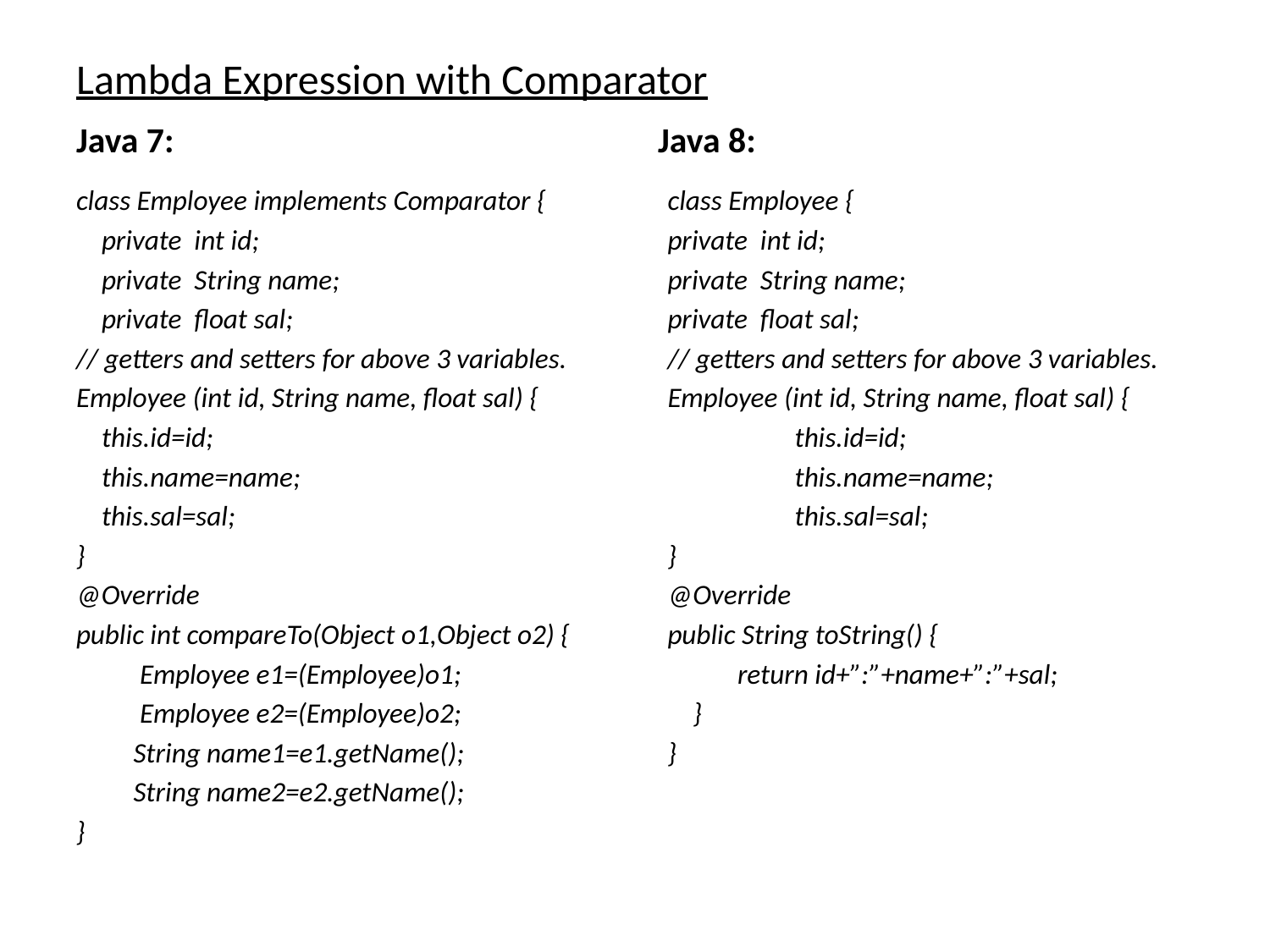

# Lambda Expression with Comparator
Java 7:
Java 8:
class Employee implements Comparator {
    private  int id;
    private  String name;
    private  float sal;
// getters and setters for above 3 variables.
Employee (int id, String name, float sal) {
    this.id=id;
    this.name=name;
    this.sal=sal;
}
@Override
public int compareTo(Object o1,Object o2) {
          Employee e1=(Employee)o1;
          Employee e2=(Employee)o2;
         String name1=e1.getName();
         String name2=e2.getName();
}

class Employee {
private  int id;
private  String name;
private  float sal;
// getters and setters for above 3 variables.
Employee (int id, String name, float sal) {
	this.id=id;
	this.name=name;
	this.sal=sal;
}
@Override
public String toString() {
           return id+”:”+name+”:”+sal;
    }
}